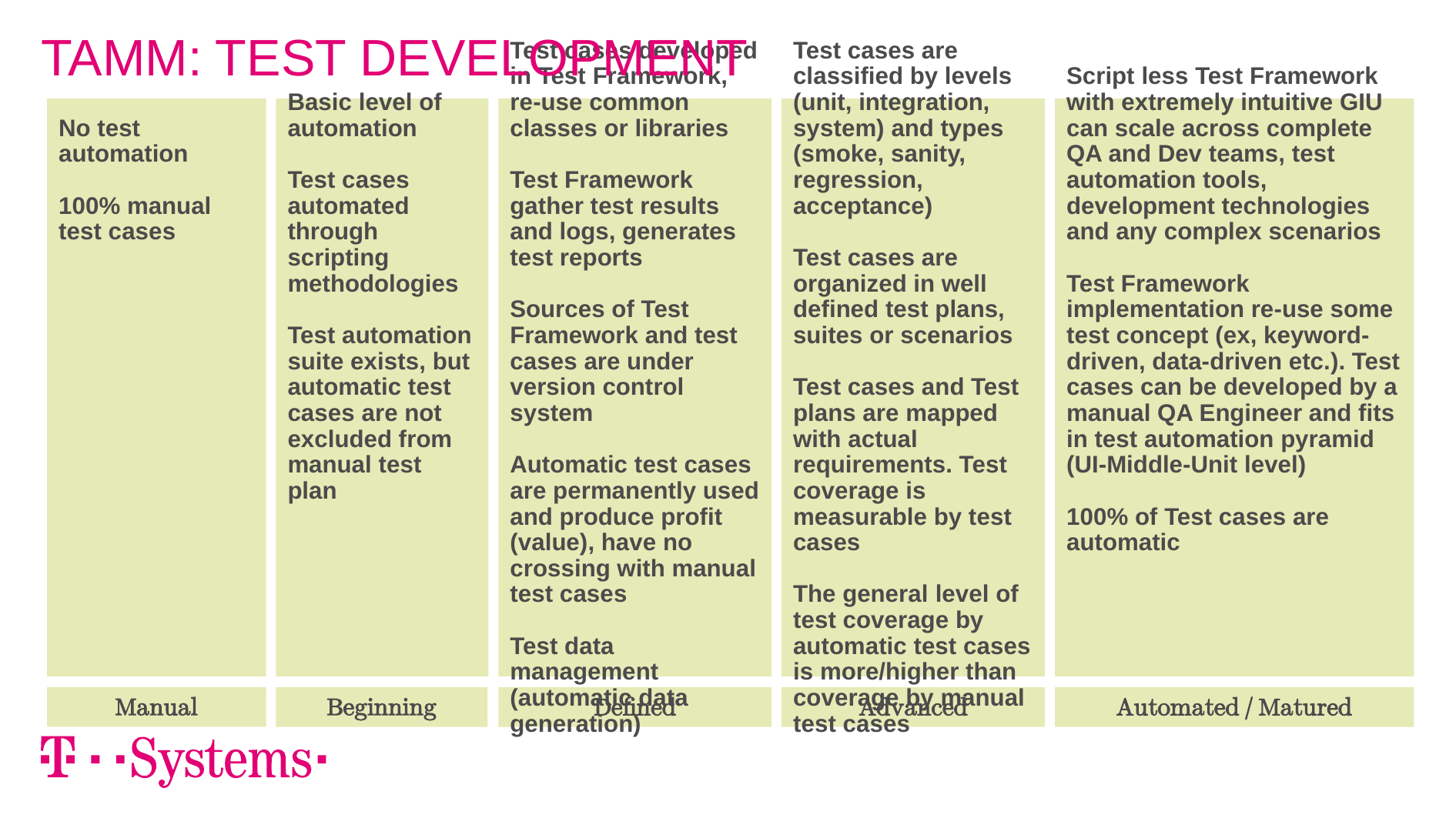

TAMM: TEST DEVELOPMENT
Test cases developed in Test Framework, re-use common classes or libraries

Test Framework gather test results and logs, generates test reports

Sources of Test Framework and test cases are under version control system

Automatic test cases are permanently used and produce profit (value), have no crossing with manual test cases

Test data management (automatic data generation)
No test automation

100% manual test cases

Basic level of automation

Test cases automated  through scripting methodologies

Test automation suite exists, but automatic test cases are not excluded from manual test plan

Test cases are classified by levels (unit, integration, system) and types (smoke, sanity, regression, acceptance)

Test cases are organized in well defined test plans, suites or scenarios

Test cases and Test plans are mapped with actual requirements. Test coverage is measurable by test cases

The general level of test coverage by automatic test cases is more/higher than coverage by manual test cases
Script less Test Framework with extremely intuitive GIU can scale across complete QA and Dev teams, test automation tools, development technologies and any complex scenarios

Test Framework implementation re-use some test concept (ex, keyword-driven, data-driven etc.). Test cases can be developed by a manual QA Engineer and fits in test automation pyramid (UI-Middle-Unit level)

100% of Test cases are automatic

Beginning
Manual
Defined
Advanced
Automated / Matured